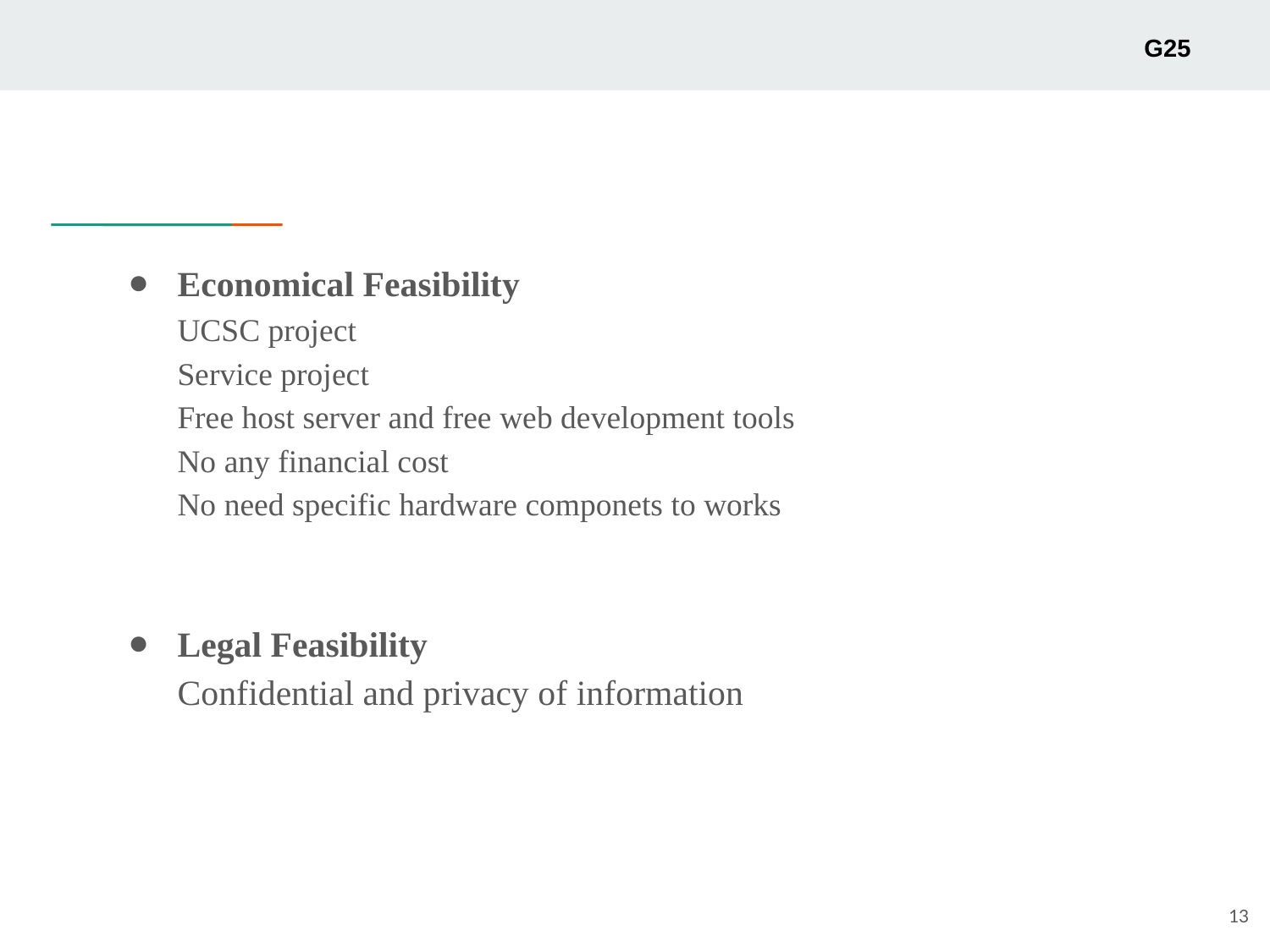

G25
Economical Feasibility
UCSC project
Service project
Free host server and free web development tools
No any financial cost
No need specific hardware componets to works

Legal Feasibility
Confidential and privacy of information
13